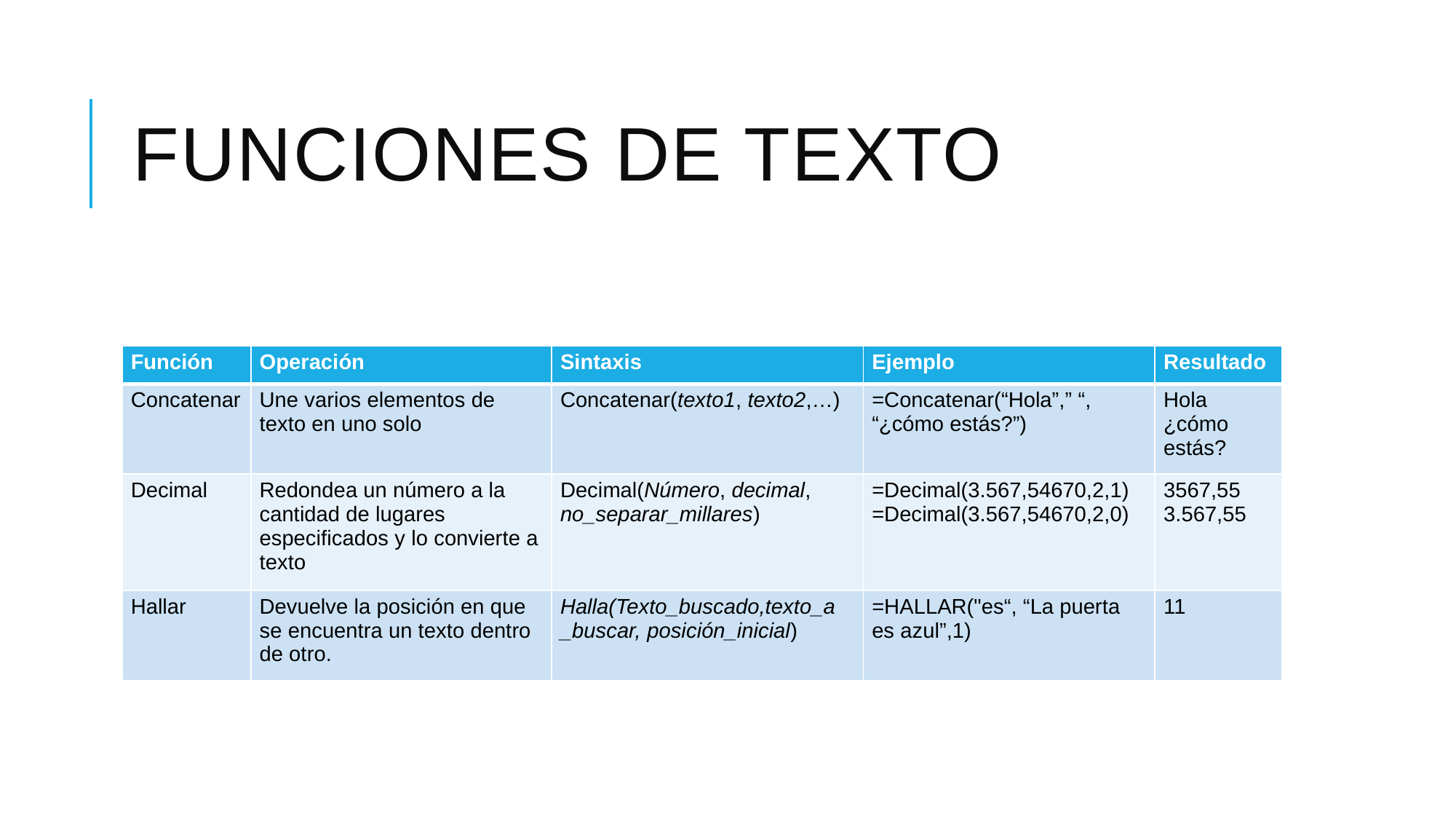

# Funciones de texto
| Función | Operación | Sintaxis | Ejemplo | Resultado |
| --- | --- | --- | --- | --- |
| Concatenar | Une varios elementos de texto en uno solo | Concatenar(texto1, texto2,…) | =Concatenar(“Hola”,” “, “¿cómo estás?”) | Hola ¿cómo estás? |
| Decimal | Redondea un número a la cantidad de lugares especificados y lo convierte a texto | Decimal(Número, decimal, no\_separar\_millares) | =Decimal(3.567,54670,2,1) =Decimal(3.567,54670,2,0) | 3567,55 3.567,55 |
| Hallar | Devuelve la posición en que se encuentra un texto dentro de otro. | Halla(Texto\_buscado,texto\_a \_buscar, posición\_inicial) | =HALLAR("es“, “La puerta es azul”,1) | 11 |